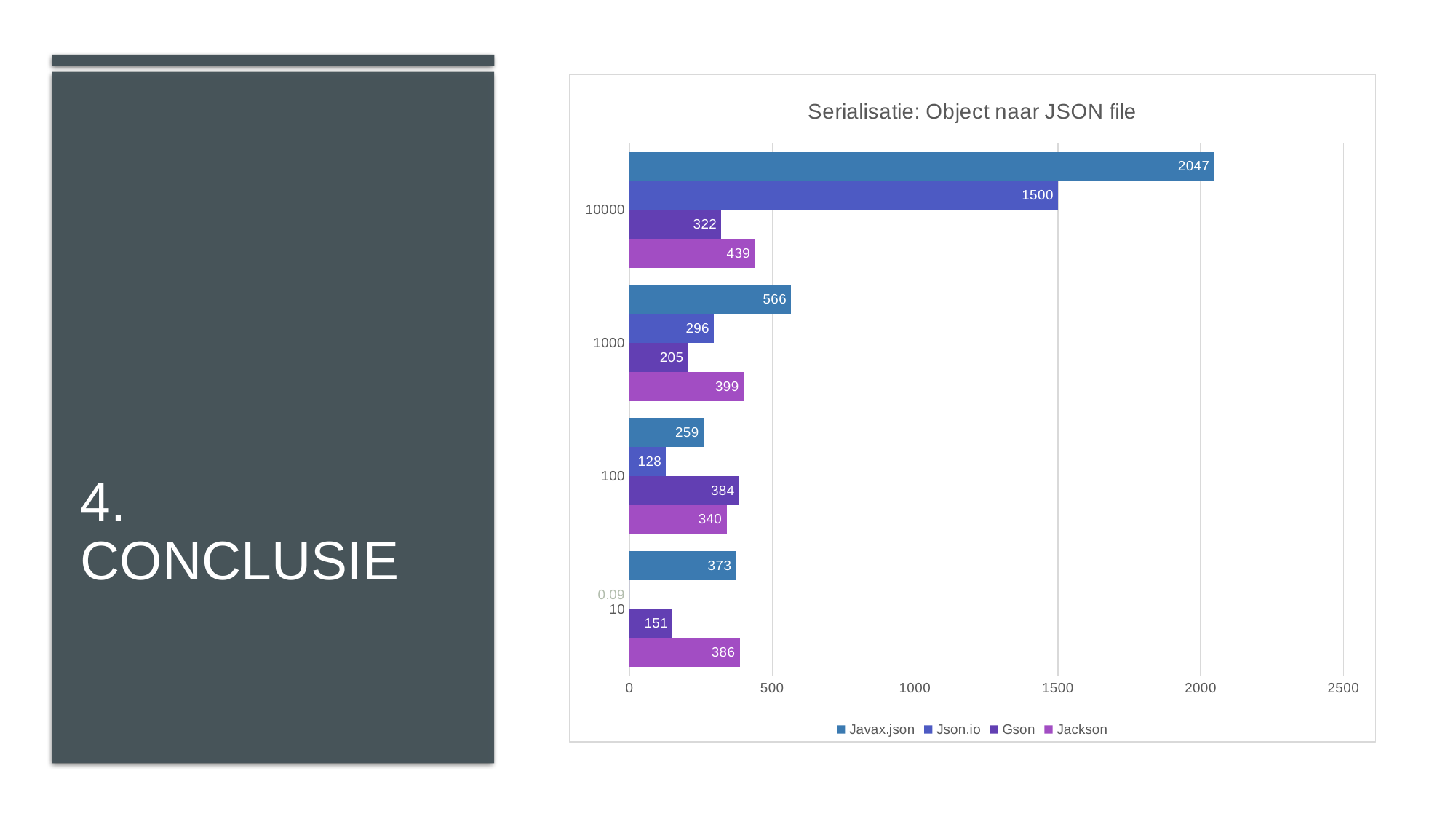

### Chart: Serialisatie: Object naar JSON file

| Category | Jackson | Gson | Json.io | Javax.json |
|---|---|---|---|---|
| 10 | 386.0 | 151.0 | 0.09 | 373.0 |
| 100 | 340.0 | 384.0 | 128.0 | 259.0 |
| 1000 | 399.0 | 205.0 | 296.0 | 566.0 |
| 10000 | 439.0 | 322.0 | 1500.0 | 2047.0 |
# 4.
conclusie